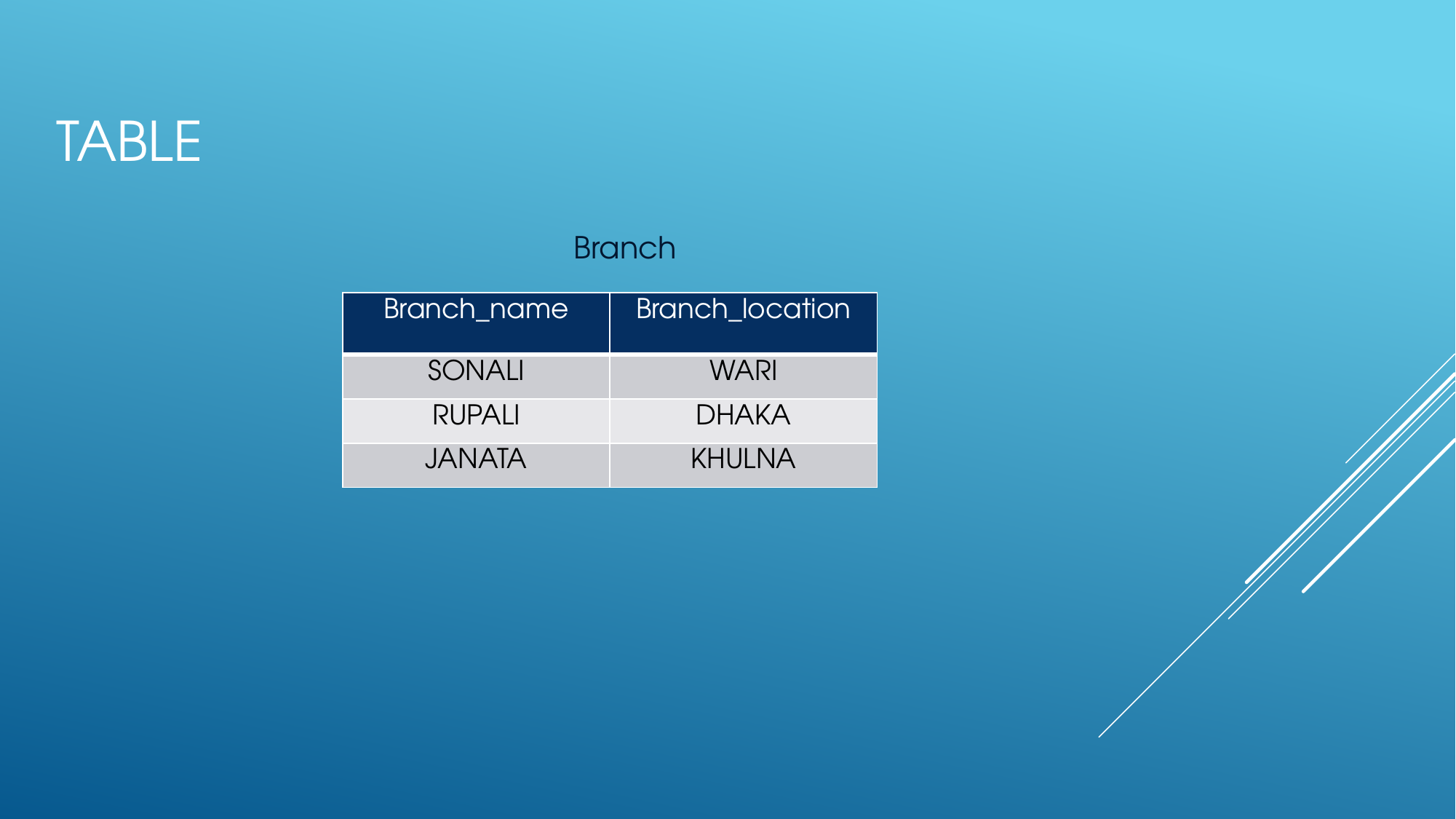

# Table
Branch

| Branch\_name | Branch\_location |
| --- | --- |
| SONALI | WARI |
| RUPALI | DHAKA |
| JANATA | KHULNA |